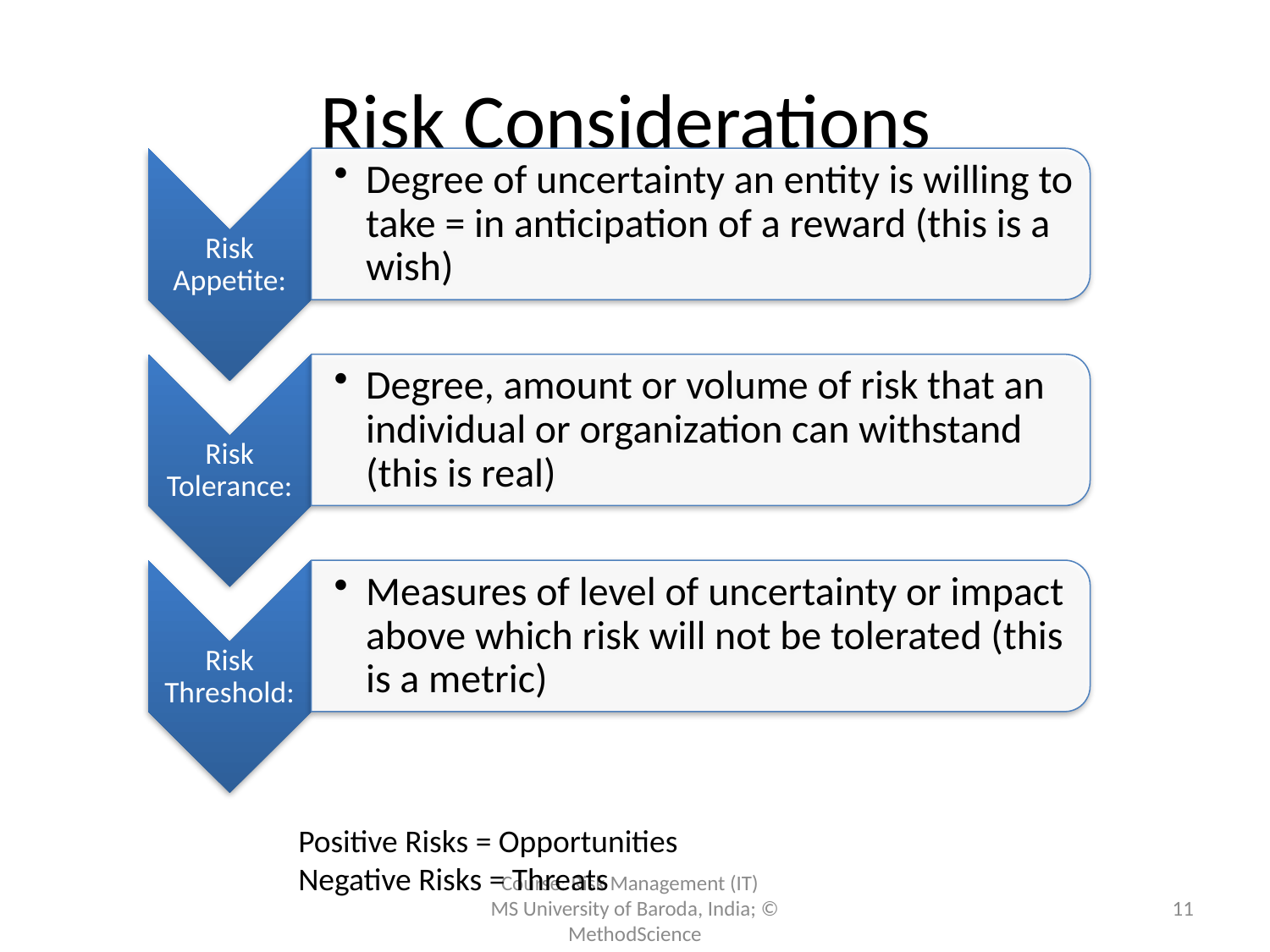

# Risk Considerations
Risk Appetite:
Degree of uncertainty an entity is willing to take = in anticipation of a reward (this is a wish)
Risk Tolerance:
Degree, amount or volume of risk that an individual or organization can withstand (this is real)
Risk Threshold:
Measures of level of uncertainty or impact above which risk will not be tolerated (this is a metric)
Positive Risks = Opportunities
Negative Risks = Threats
Course: Risk Management (IT)
MS University of Baroda, India; © MethodScience
11